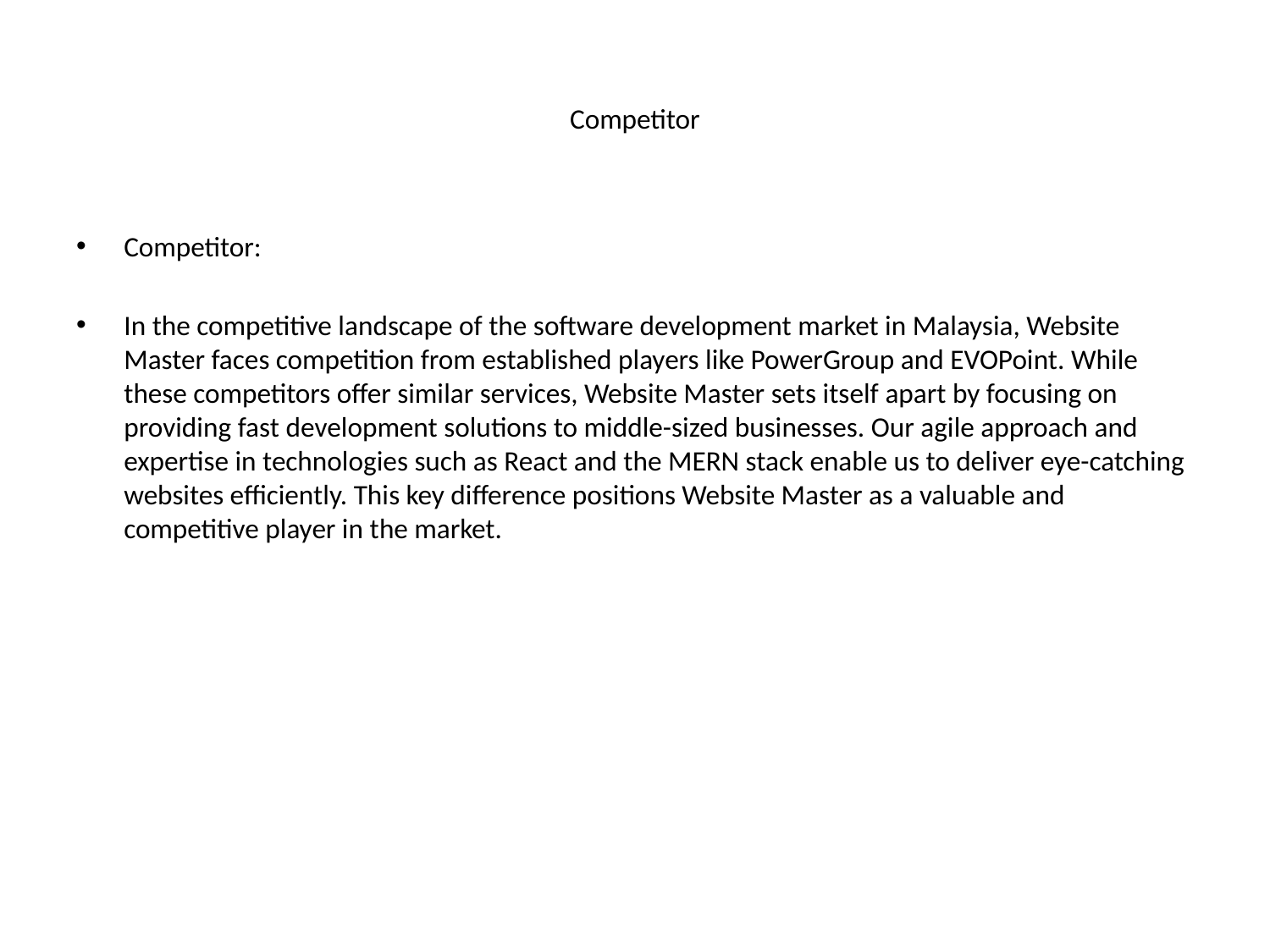

# Competitor
Competitor:

In the competitive landscape of the software development market in Malaysia, Website Master faces competition from established players like PowerGroup and EVOPoint. While these competitors offer similar services, Website Master sets itself apart by focusing on providing fast development solutions to middle-sized businesses. Our agile approach and expertise in technologies such as React and the MERN stack enable us to deliver eye-catching websites efficiently. This key difference positions Website Master as a valuable and competitive player in the market.